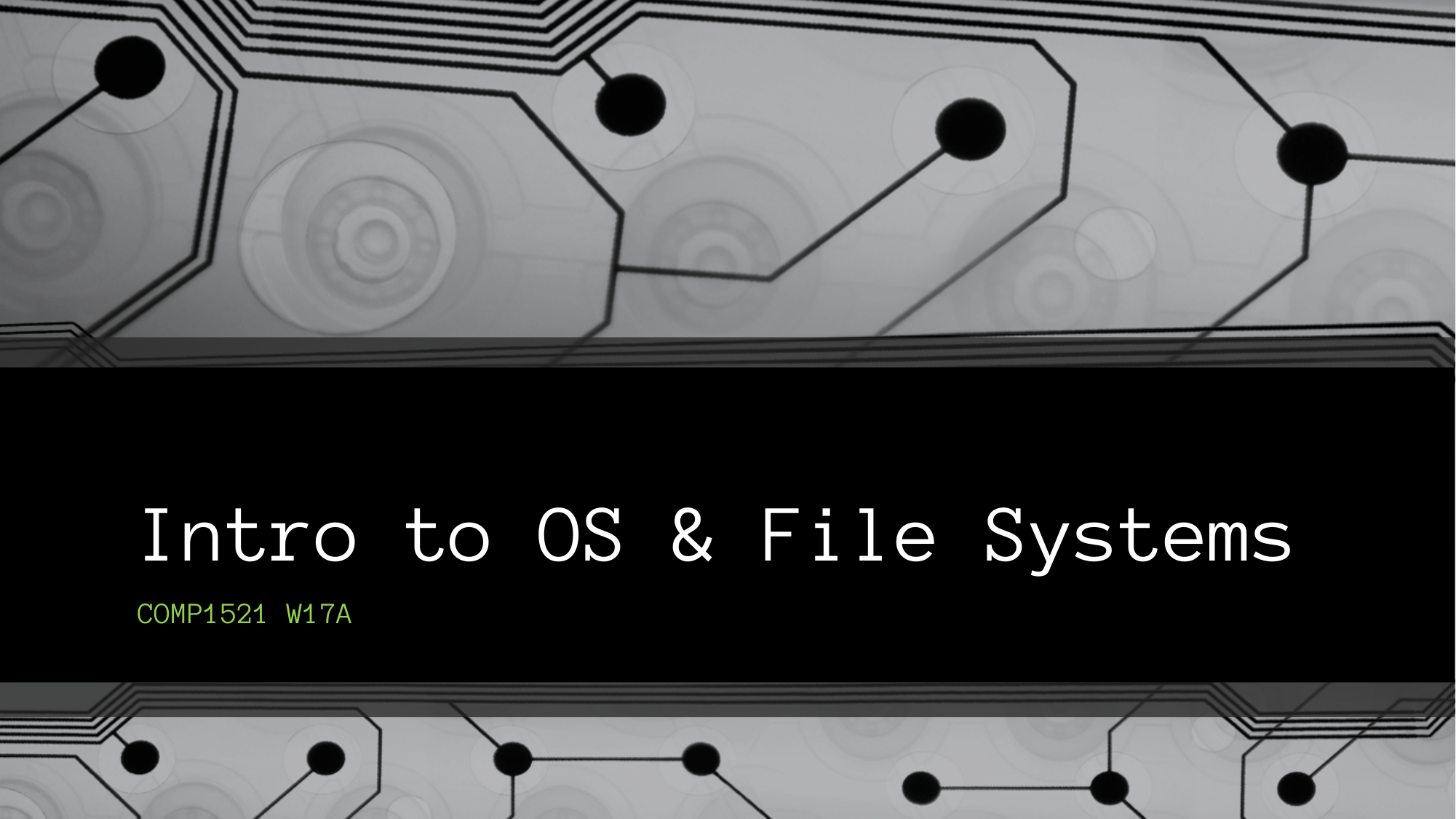

# Intro to OS & File Systems
COMP1521 W17A